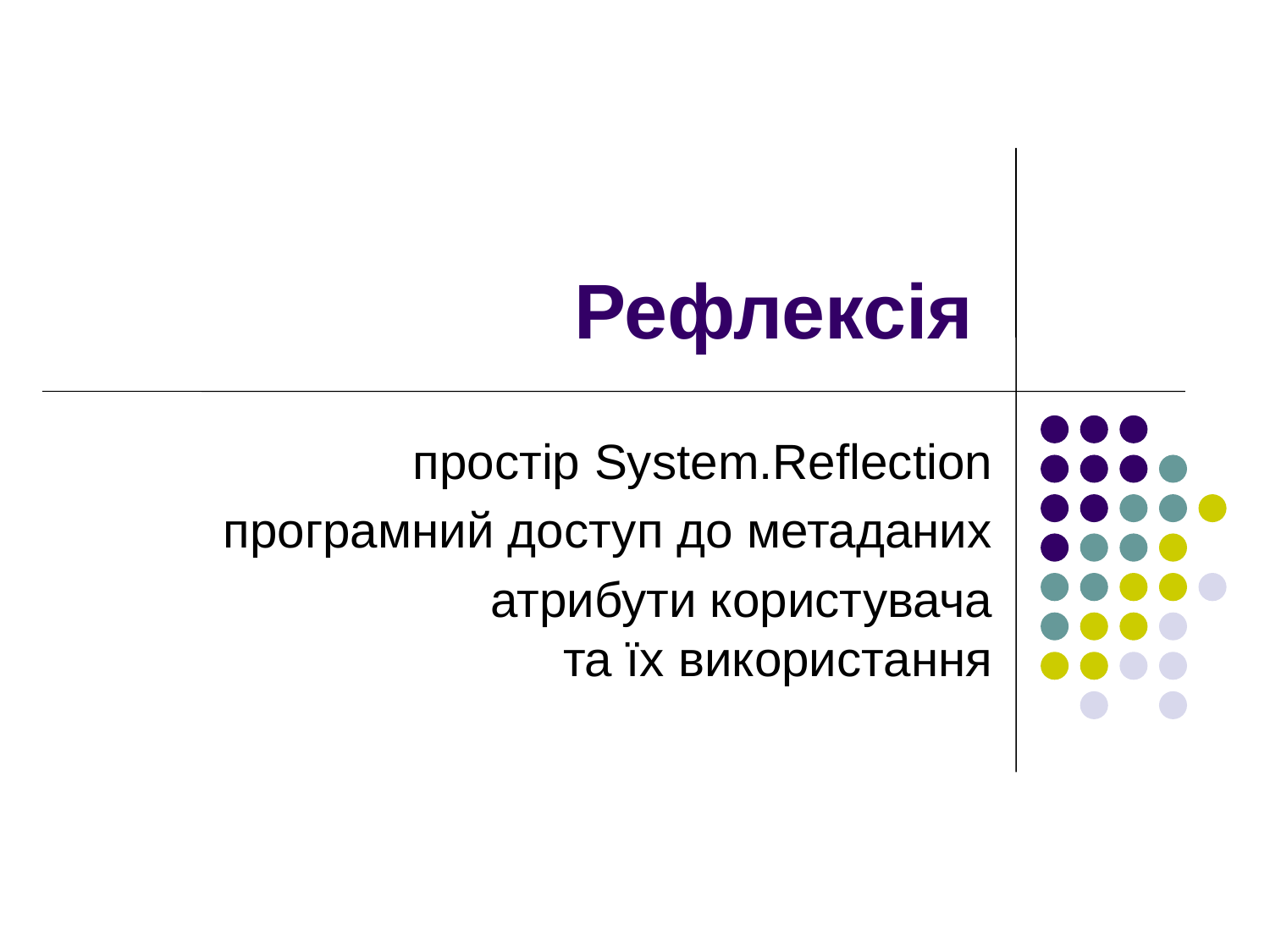

# Рефлексія
простір System.Reflection
програмний доступ до метаданих
атрибути користувача
та їх використання